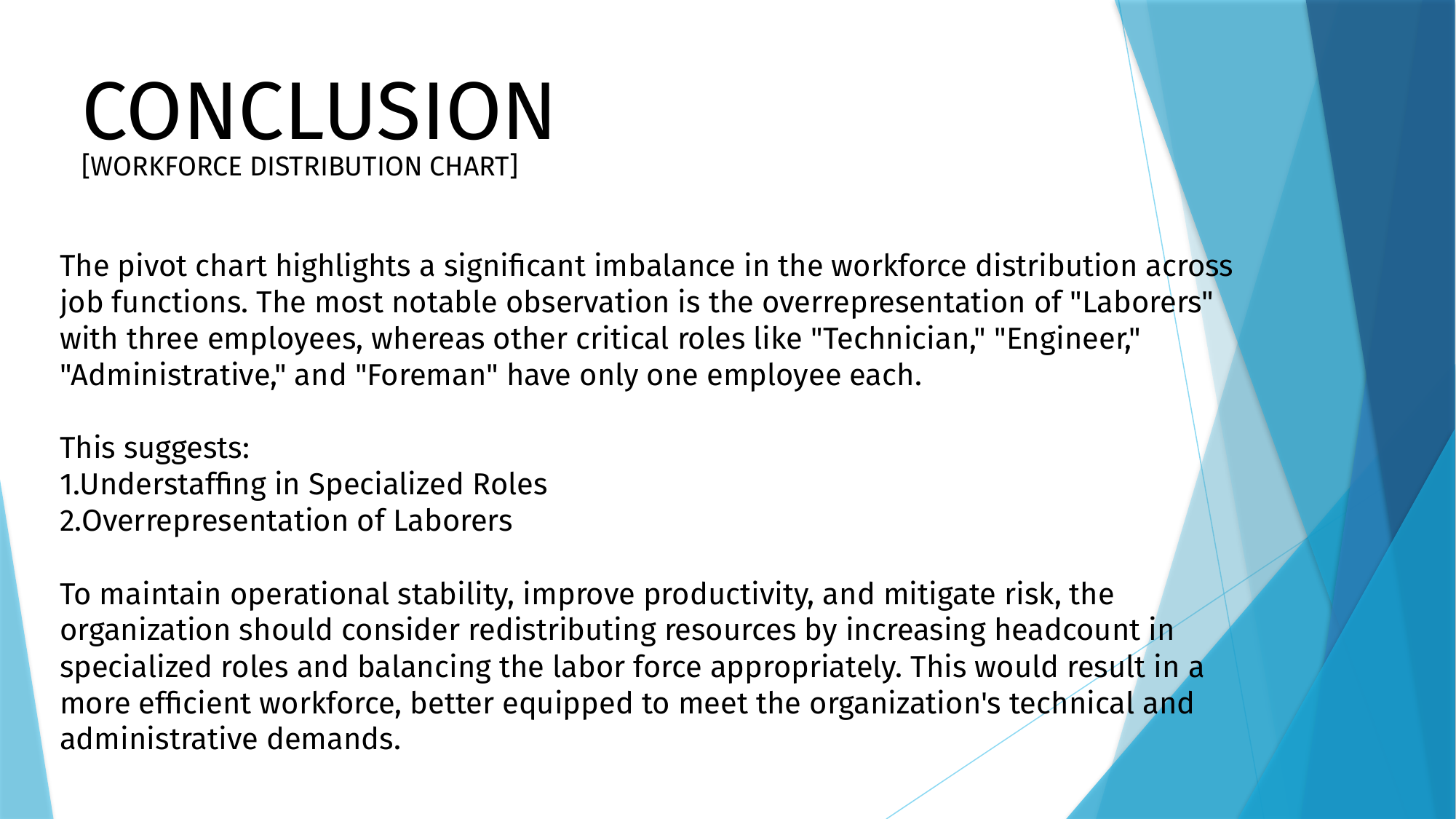

CONCLUSION
[WORKFORCE DISTRIBUTION CHART]
The pivot chart highlights a significant imbalance in the workforce distribution across job functions. The most notable observation is the overrepresentation of "Laborers" with three employees, whereas other critical roles like "Technician," "Engineer," "Administrative," and "Foreman" have only one employee each.

This suggests:
1.Understaffing in Specialized Roles
2.Overrepresentation of Laborers

To maintain operational stability, improve productivity, and mitigate risk, the organization should consider redistributing resources by increasing headcount in specialized roles and balancing the labor force appropriately. This would result in a more efficient workforce, better equipped to meet the organization's technical and administrative demands.